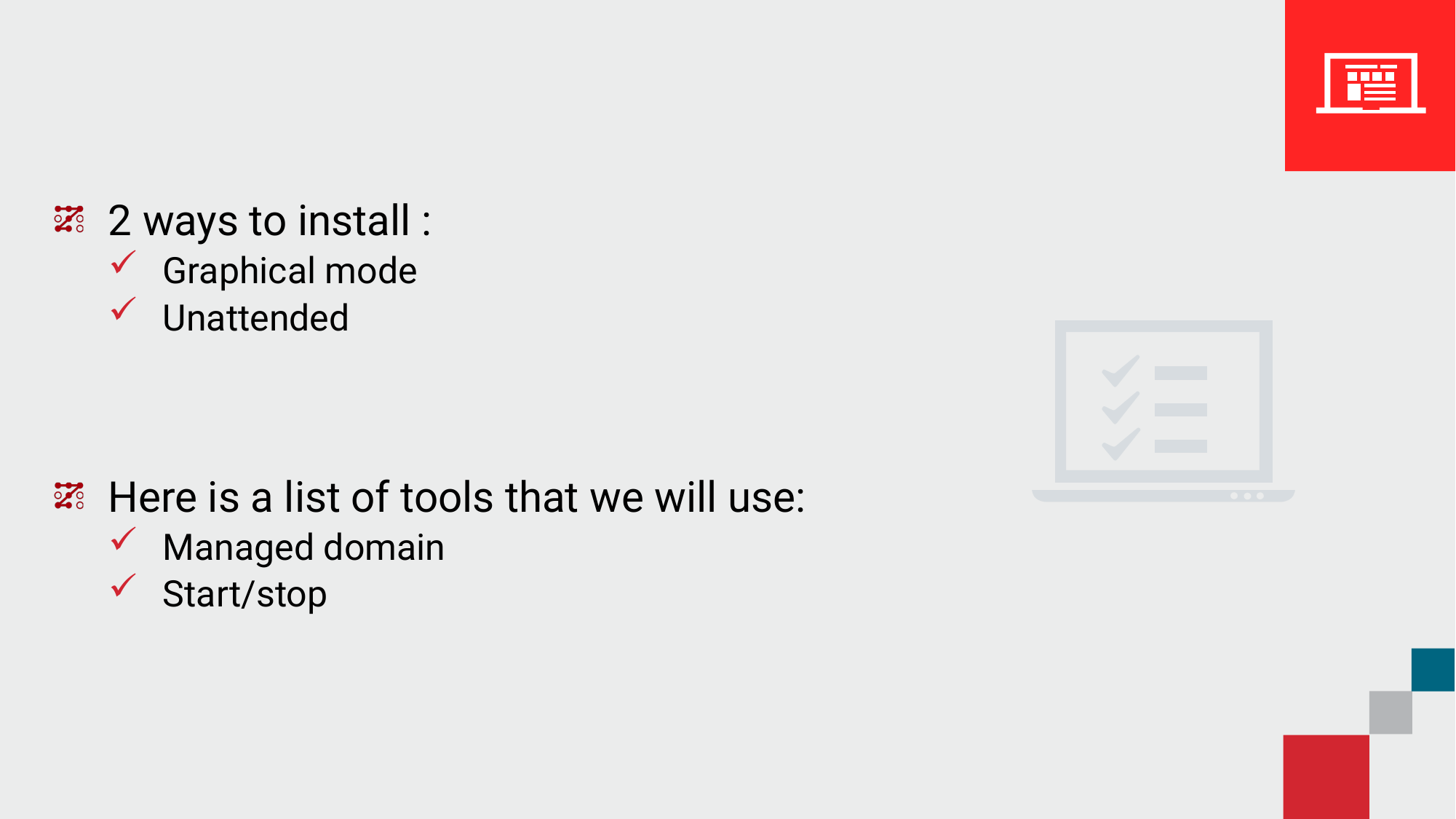

#
2 ways to install :
Graphical mode
Unattended

Here is a list of tools that we will use:
Managed domain
Start/stop